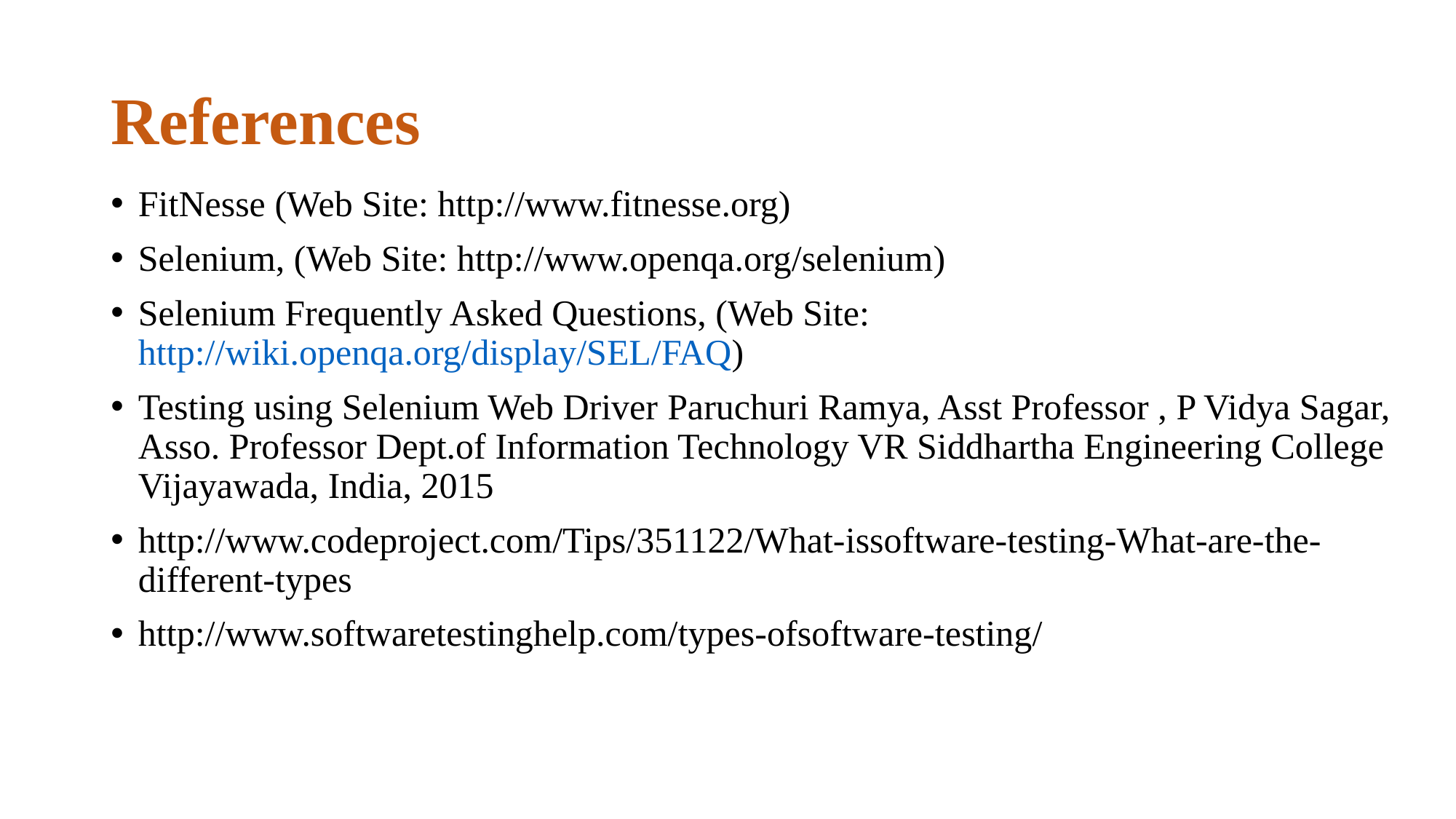

# References
FitNesse (Web Site: http://www.fitnesse.org)
Selenium, (Web Site: http://www.openqa.org/selenium)
Selenium Frequently Asked Questions, (Web Site: http://wiki.openqa.org/display/SEL/FAQ)
Testing using Selenium Web Driver Paruchuri Ramya, Asst Professor , P Vidya Sagar, Asso. Professor Dept.of Information Technology VR Siddhartha Engineering College Vijayawada, India, 2015
http://www.codeproject.com/Tips/351122/What-issoftware-testing-What-are-the-different-types
http://www.softwaretestinghelp.com/types-ofsoftware-testing/